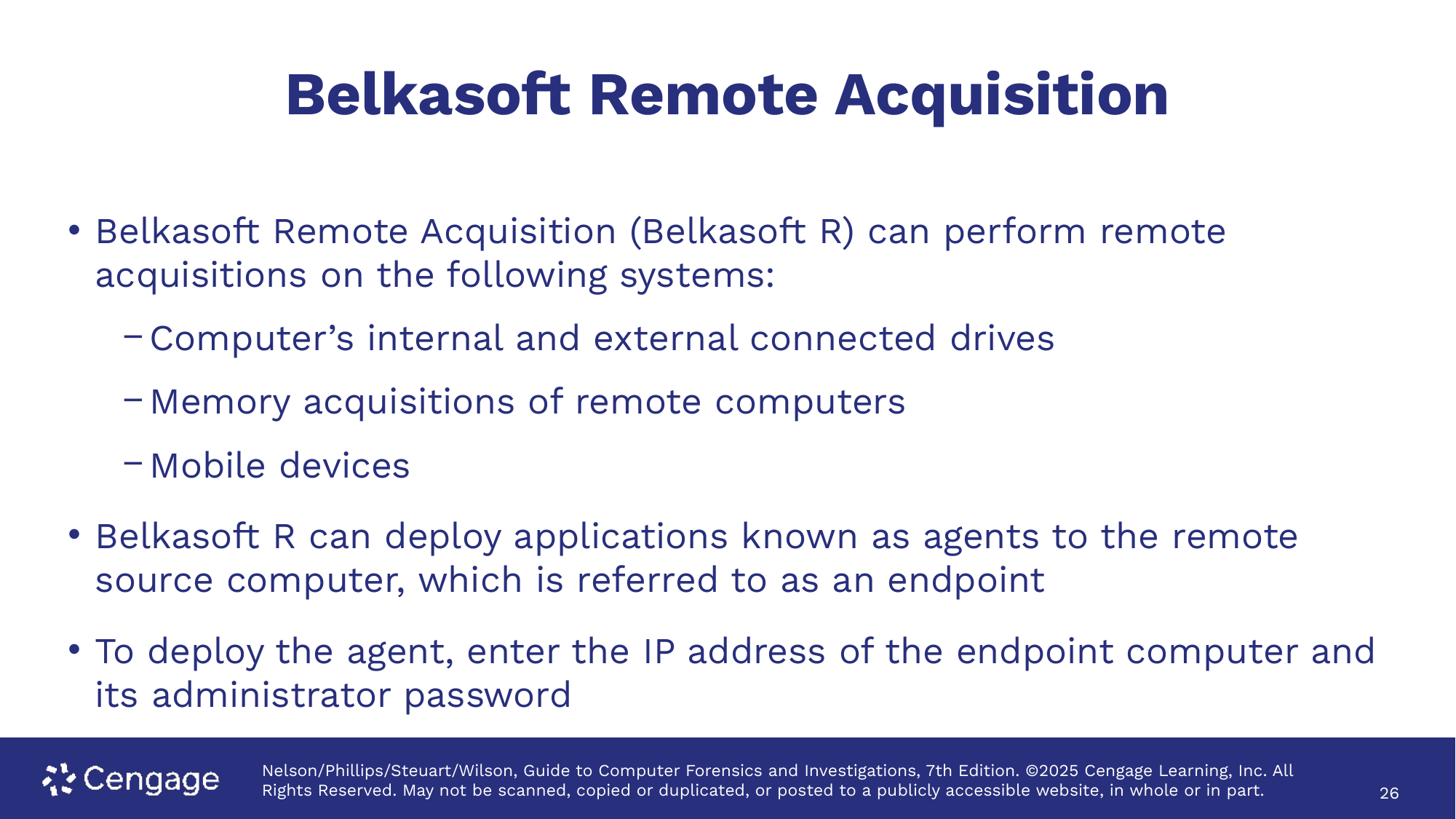

# Belkasoft Remote Acquisition
Belkasoft Remote Acquisition (Belkasoft R) can perform remote acquisitions on the following systems:
Computer’s internal and external connected drives
Memory acquisitions of remote computers
Mobile devices
Belkasoft R can deploy applications known as agents to the remote source computer, which is referred to as an endpoint
To deploy the agent, enter the IP address of the endpoint computer and its administrator password